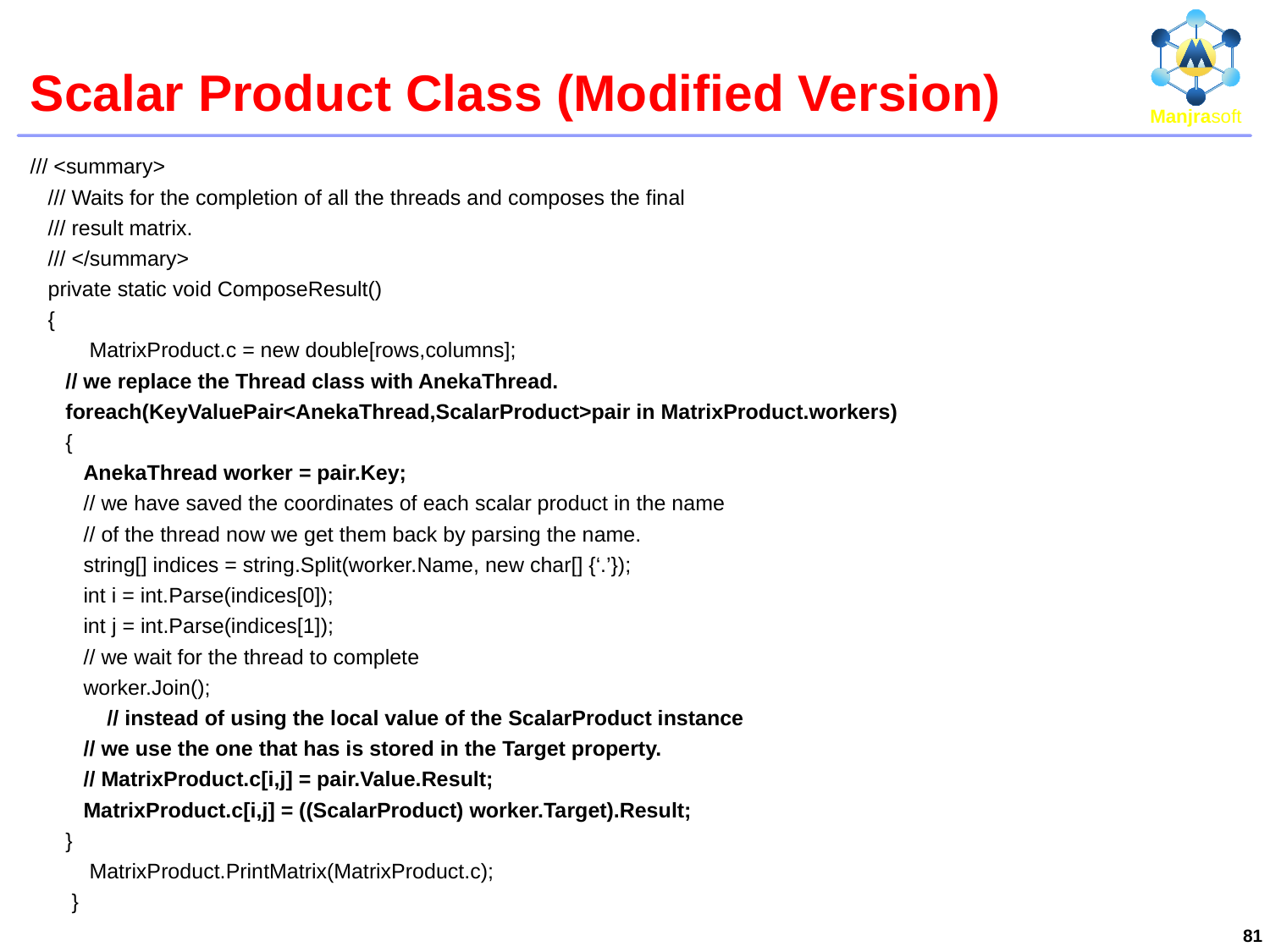

# Scalar Product Class (Modified Version)
/// <summary>
   /// Waits for the completion of all the threads and composes the final
   /// result matrix.
   /// </summary>
   private static void ComposeResult()
   {
          MatrixProduct.c = new double[rows,columns];
      // we replace the Thread class with AnekaThread.
      foreach(KeyValuePair<AnekaThread,ScalarProduct>pair in MatrixProduct.workers)
      {
         AnekaThread worker = pair.Key;
         // we have saved the coordinates of each scalar product in the name
         // of the thread now we get them back by parsing the name.
         string[] indices = string.Split(worker.Name, new char[] {‘.’});
         int i = int.Parse(indices[0]);
         int j = int.Parse(indices[1]);
         // we wait for the thread to complete
         worker.Join();
             // instead of using the local value of the ScalarProduct instance
         // we use the one that has is stored in the Target property.
         // MatrixProduct.c[i,j] = pair.Value.Result;
         MatrixProduct.c[i,j] = ((ScalarProduct) worker.Target).Result;
      }
          MatrixProduct.PrintMatrix(MatrixProduct.c);
       }
81